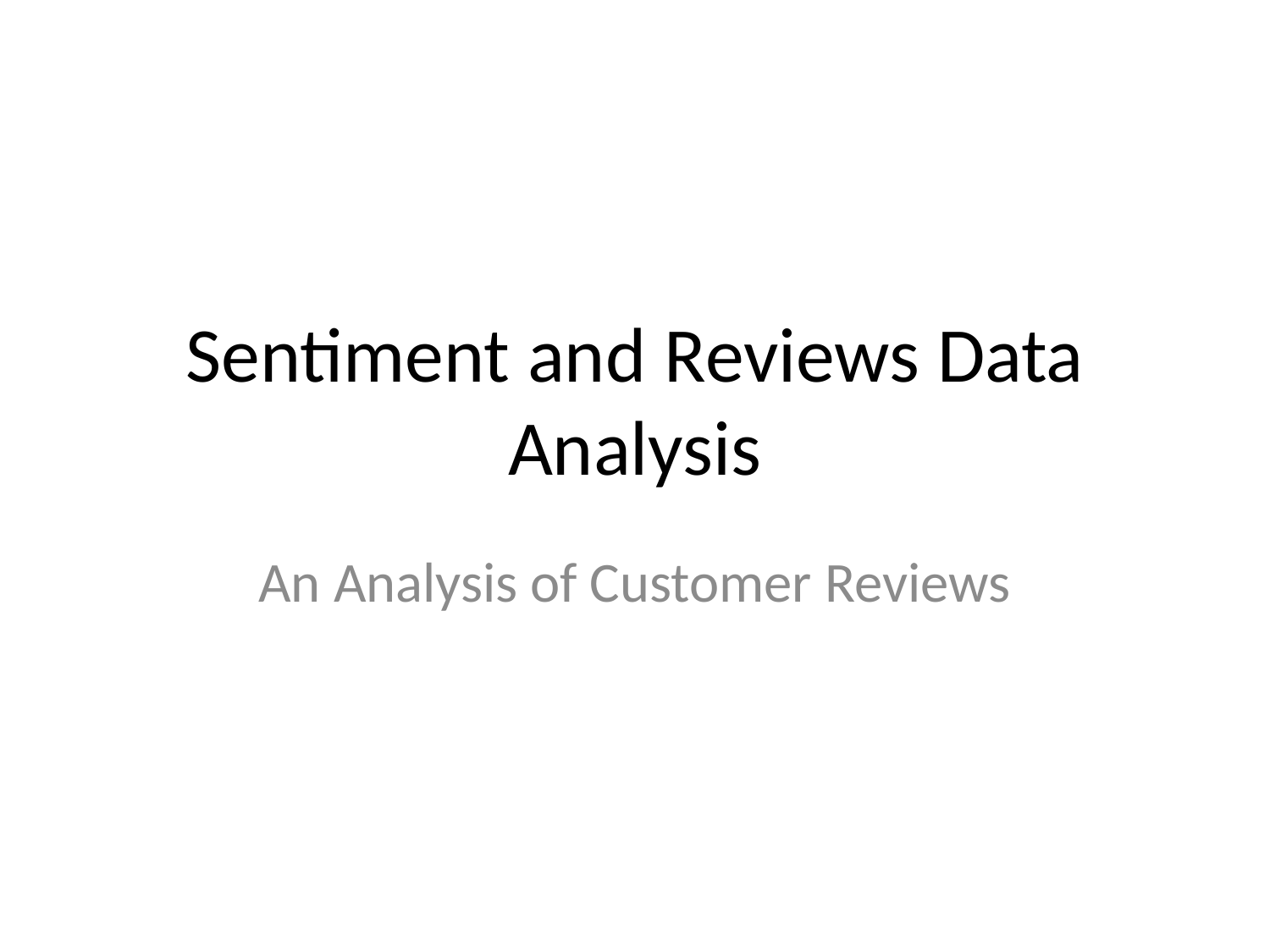

# Sentiment and Reviews Data Analysis
An Analysis of Customer Reviews